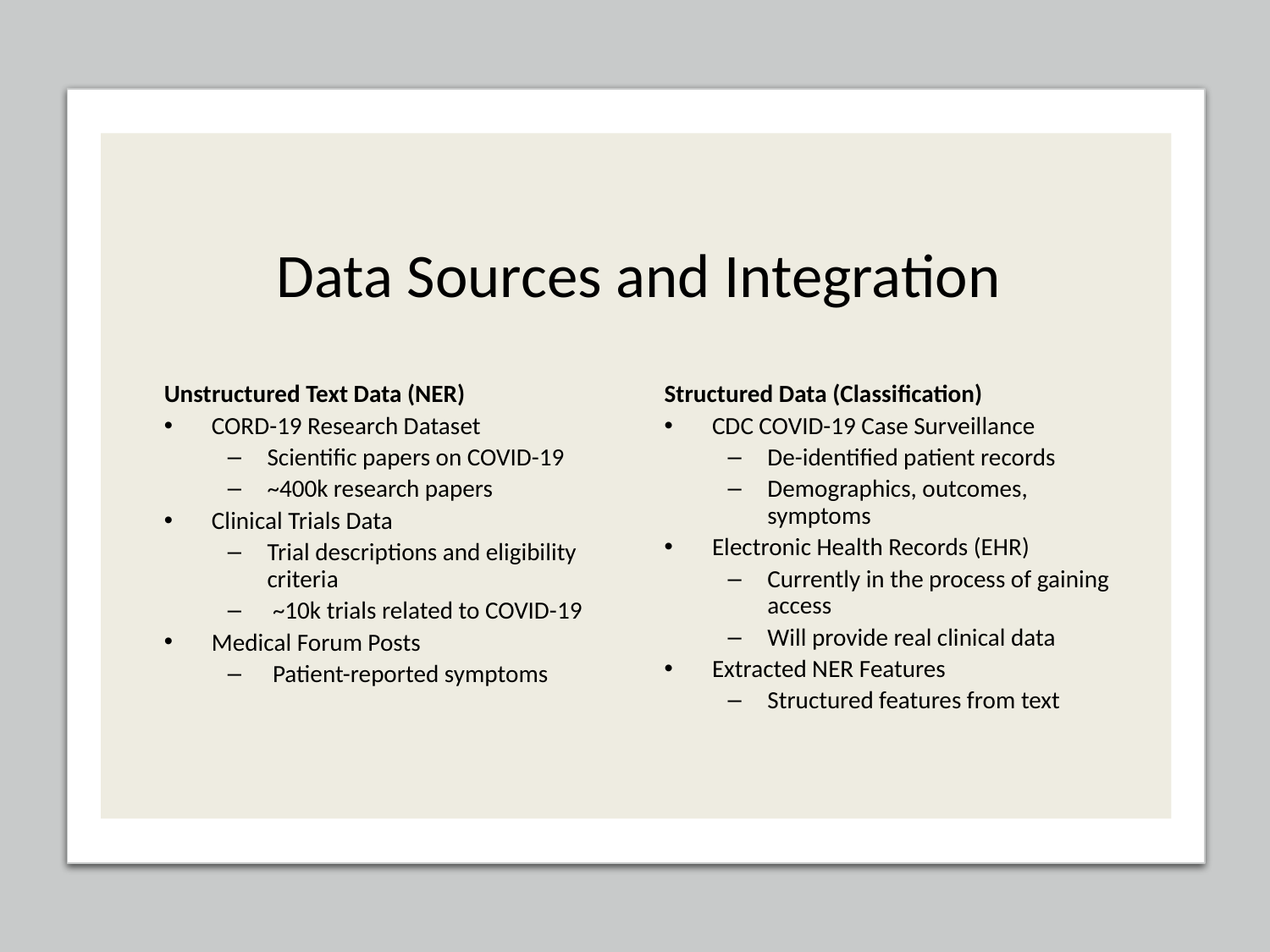

# Data Sources and Integration
Unstructured Text Data (NER)
CORD-19 Research Dataset
Scientific papers on COVID-19
~400k research papers
Clinical Trials Data
Trial descriptions and eligibility criteria
 ~10k trials related to COVID-19
Medical Forum Posts
 Patient-reported symptoms
Structured Data (Classification)
CDC COVID-19 Case Surveillance
De-identified patient records
Demographics, outcomes, symptoms
Electronic Health Records (EHR)
Currently in the process of gaining access
Will provide real clinical data
Extracted NER Features
Structured features from text